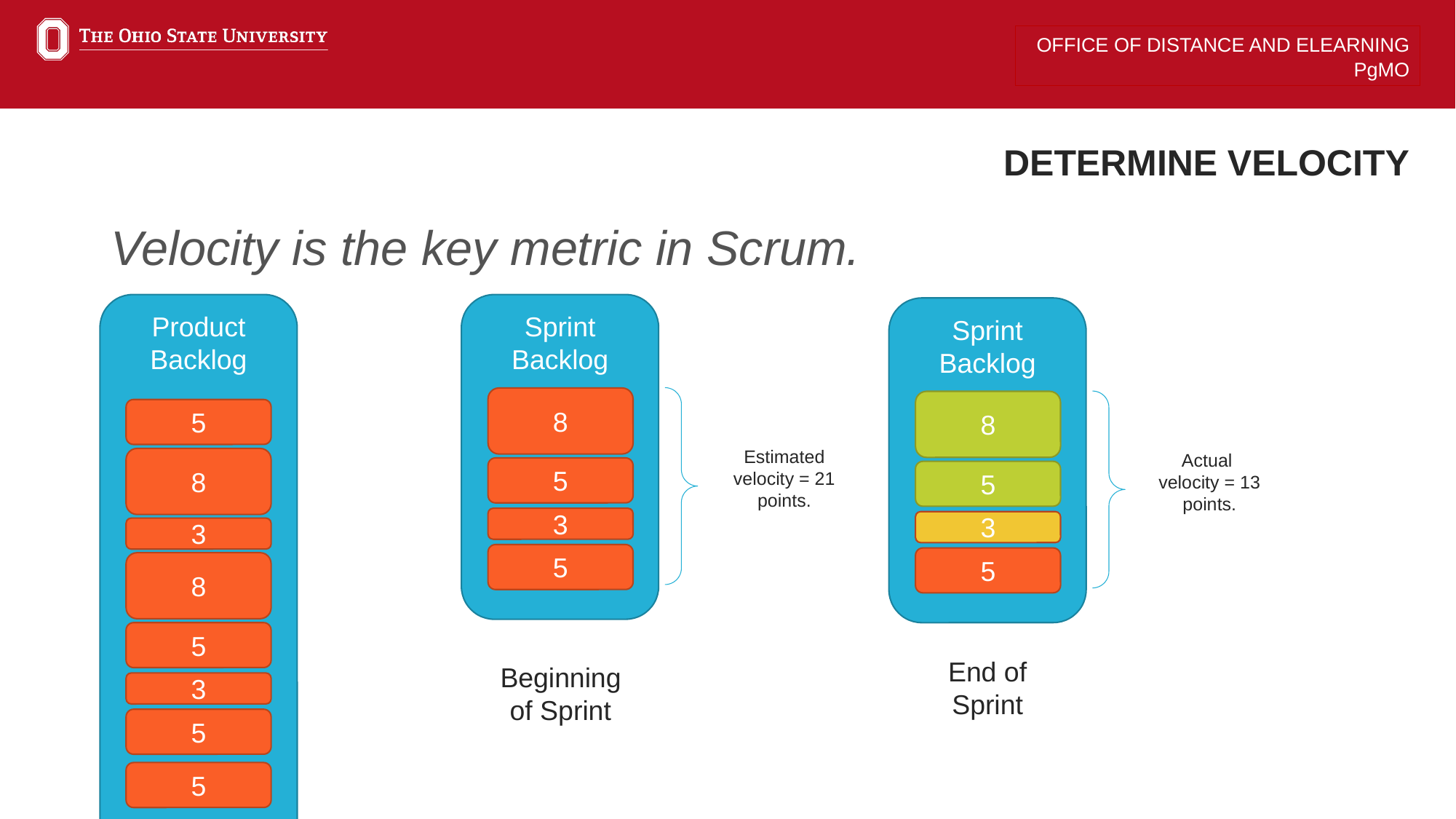

# DETERMINE VELOCITY
Velocity is the key metric in Scrum.
Product Backlog
Sprint
Backlog
Sprint
Backlog
8
5
3
5
End of Sprint

Estimated velocity = 21 points.
8

Actual
velocity = 13 points.
5
8
3
8
5
3
5
5
5
3
5
Beginning of Sprint